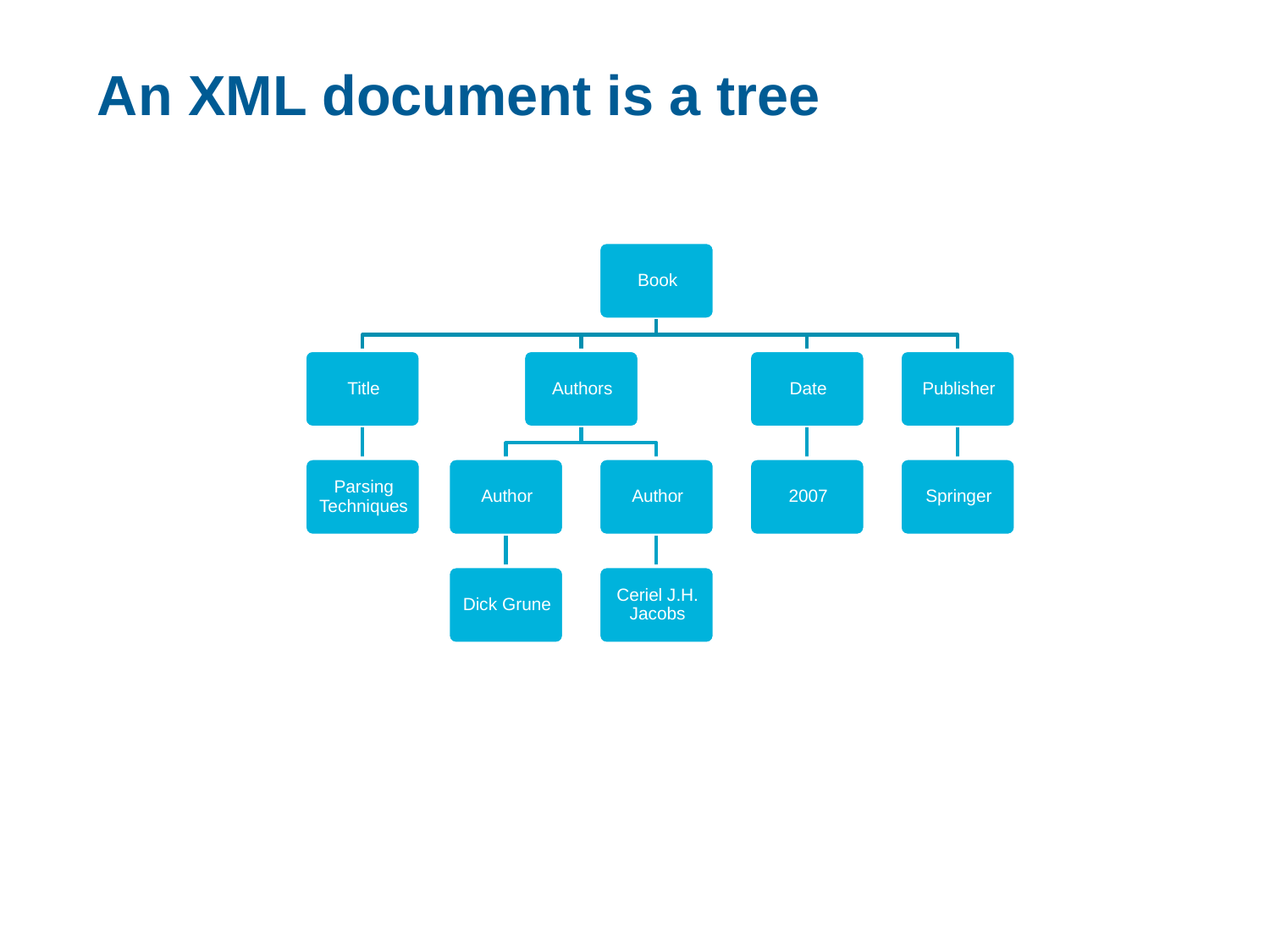

# An XML document is a tree
Book
Title
Parsing Techniques
Authors
Author
Dick Grune
Author
Ceriel J.H. Jacobs
Date
2007
Publisher
Springer